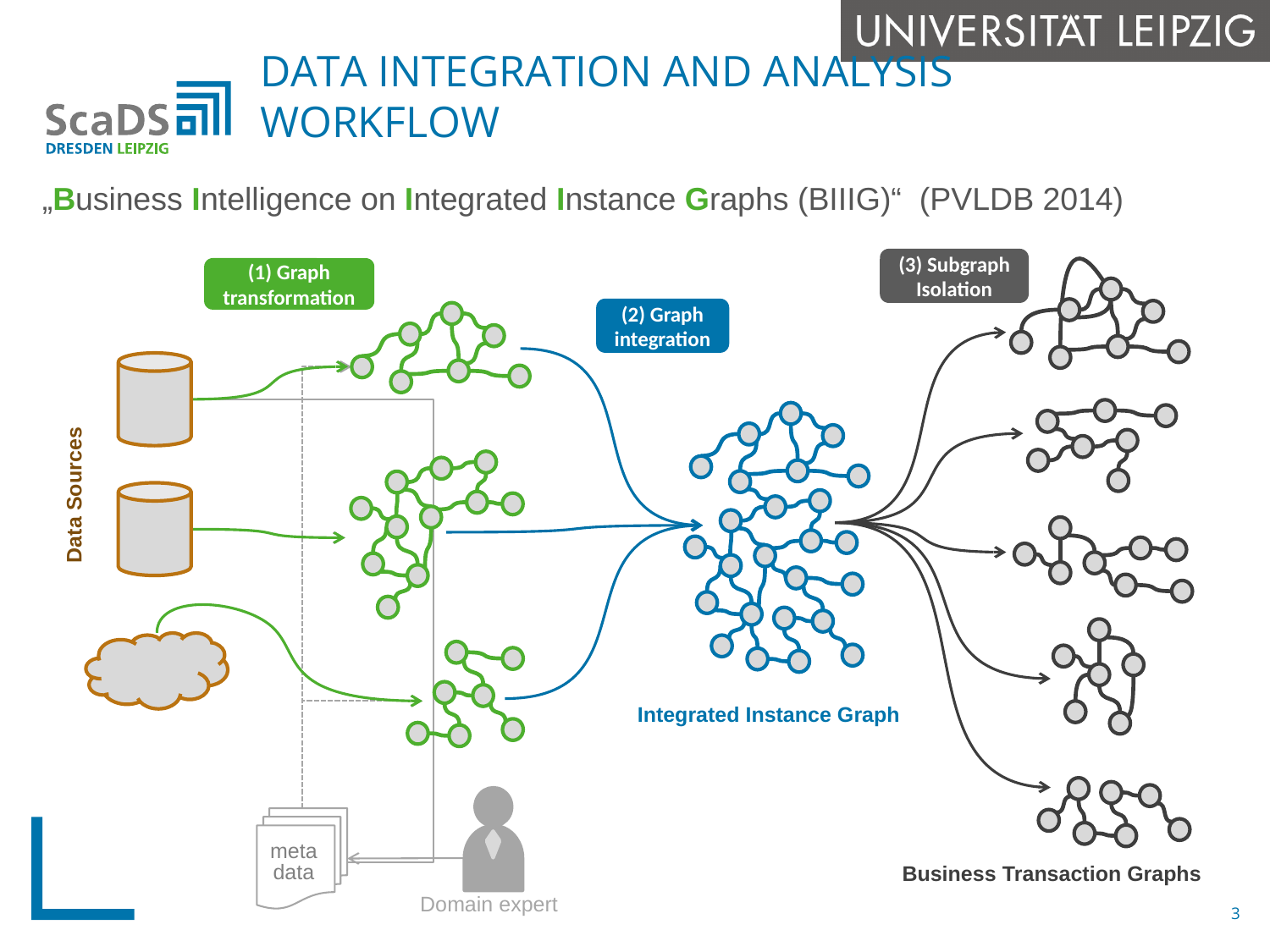

# Data integration and Analysis workflow
„Business Intelligence on Integrated Instance Graphs (BIIIG)“  (PVLDB 2014)
(3) Subgraph
Isolation

Business Transaction Graphs
(1) Graph transformation

(2) Graph integration

Integrated Instance Graph

Data Sources

meta
data

Domain expert
3